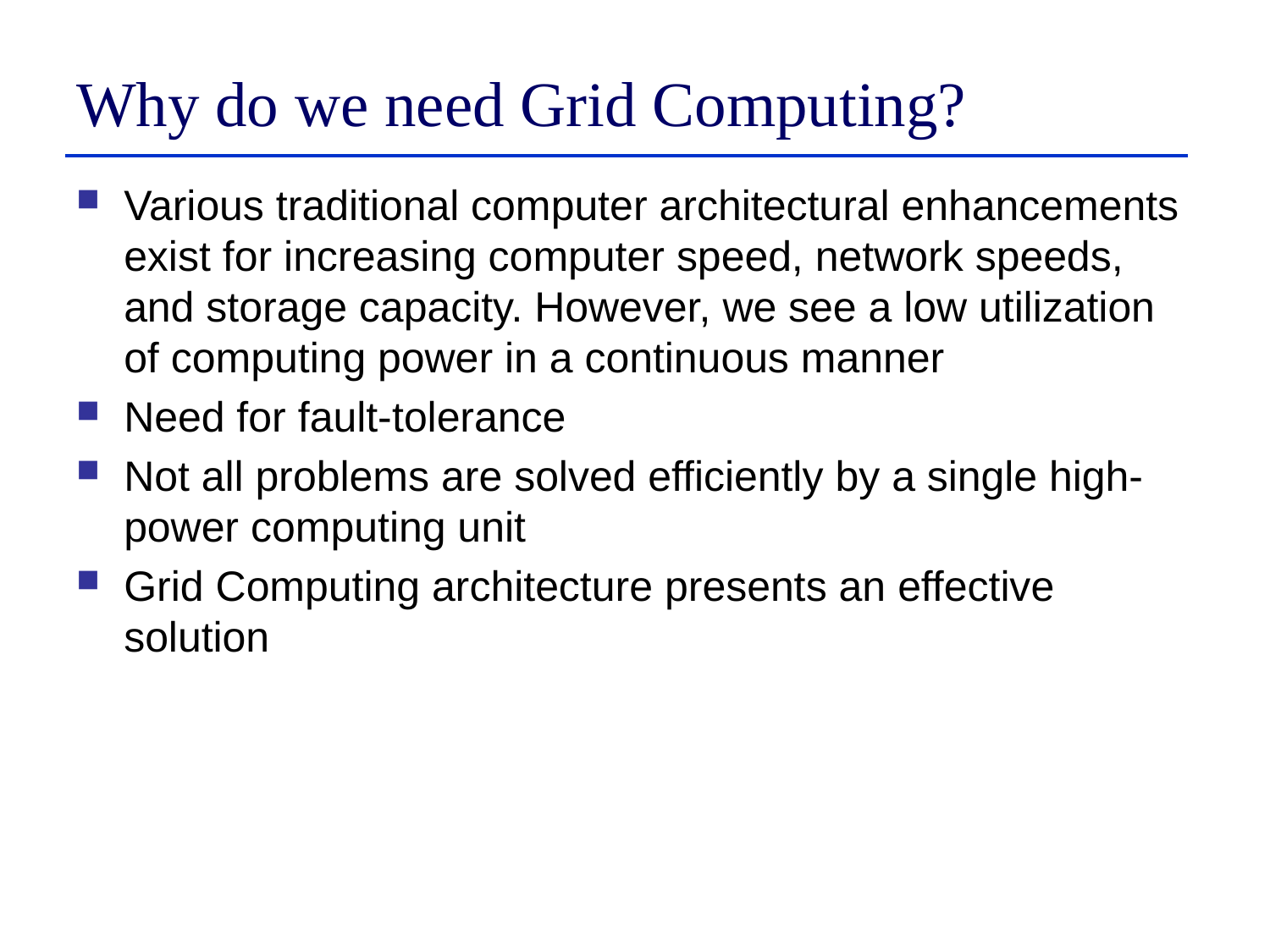

# Why do we need Grid Computing?
Various traditional computer architectural enhancements exist for increasing computer speed, network speeds, and storage capacity. However, we see a low utilization of computing power in a continuous manner
Need for fault-tolerance
Not all problems are solved efficiently by a single high-power computing unit
Grid Computing architecture presents an effective solution